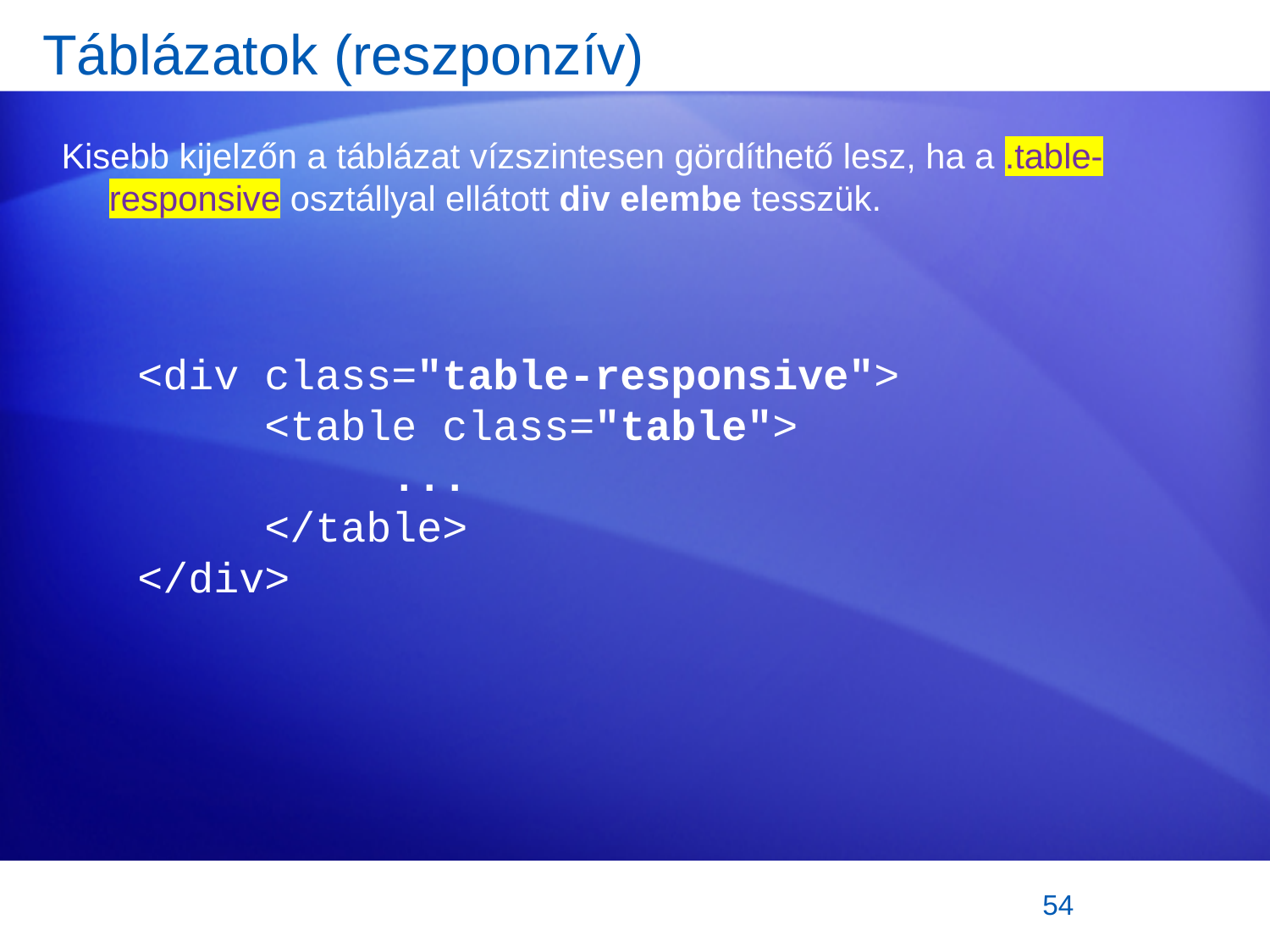

# Táblázatok (reszponzív)
Kisebb kijelzőn a táblázat vízszintesen gördíthető lesz, ha a .table-responsive osztállyal ellátott div elembe tesszük.
<div class="table-responsive">   	<table class="table">
		...
	</table>
</div>
54